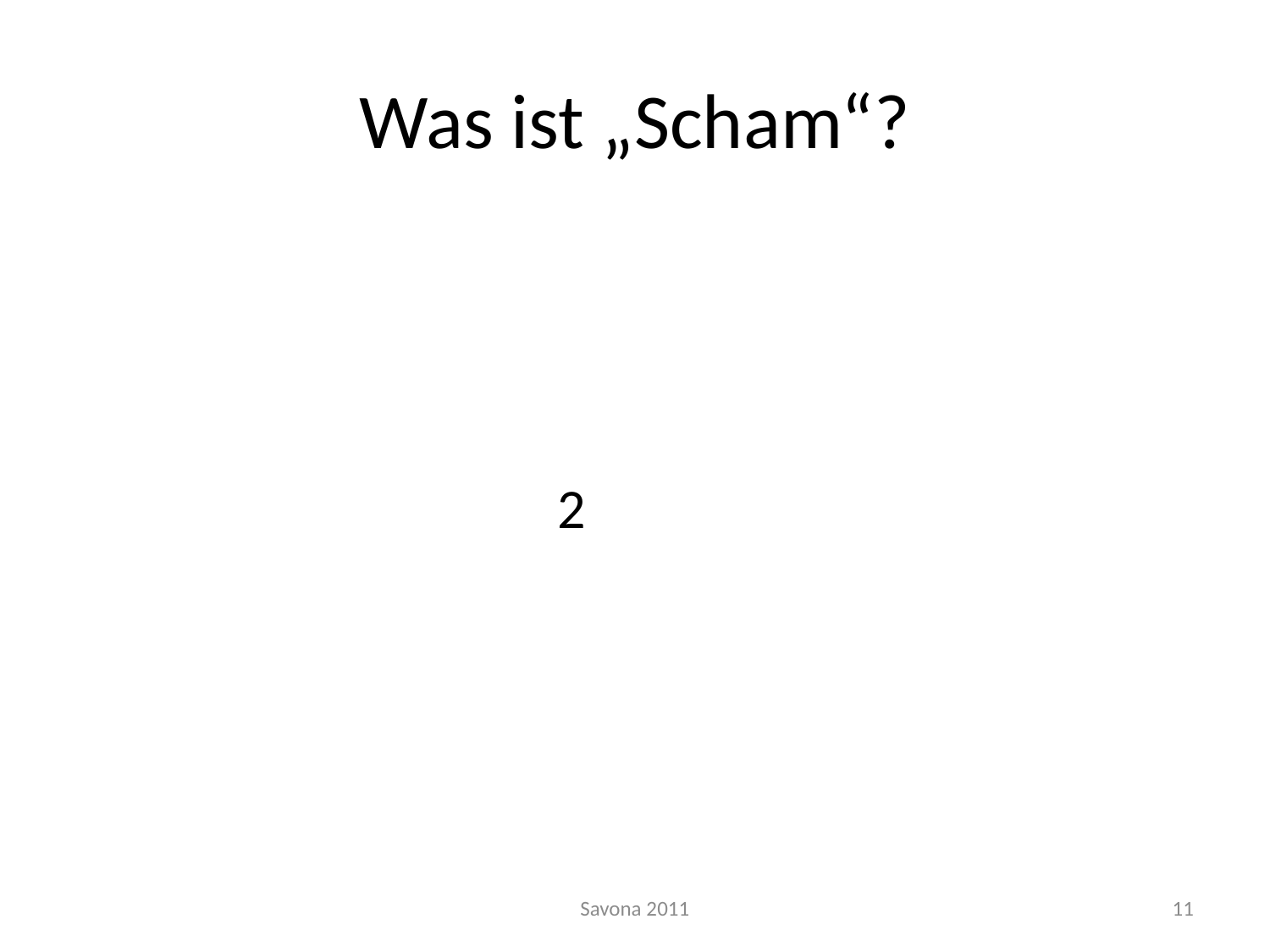

# Was ist „Scham“?
2
Savona 2011
11